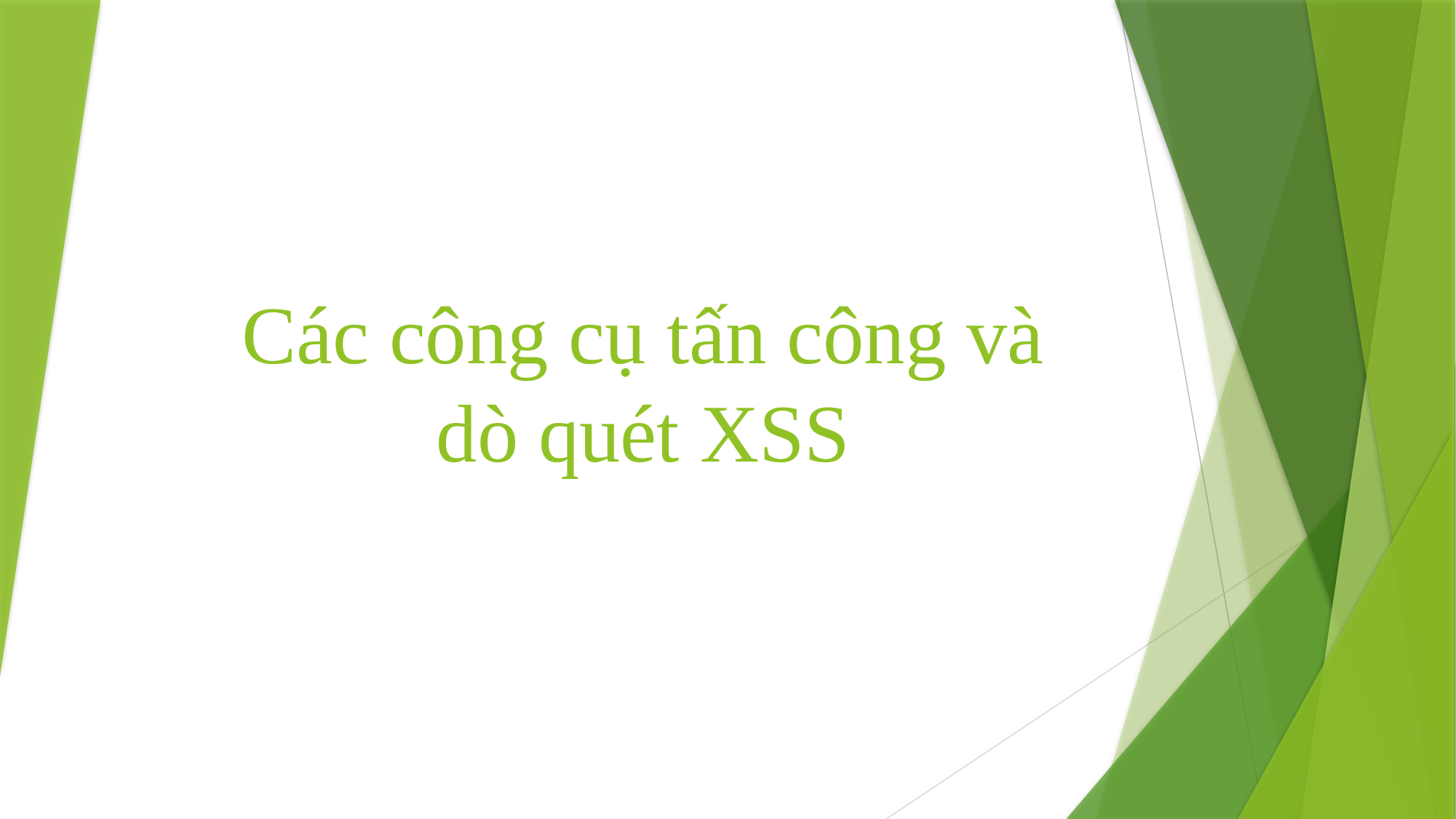

# Các công cụ tấn công và dò quét XSS